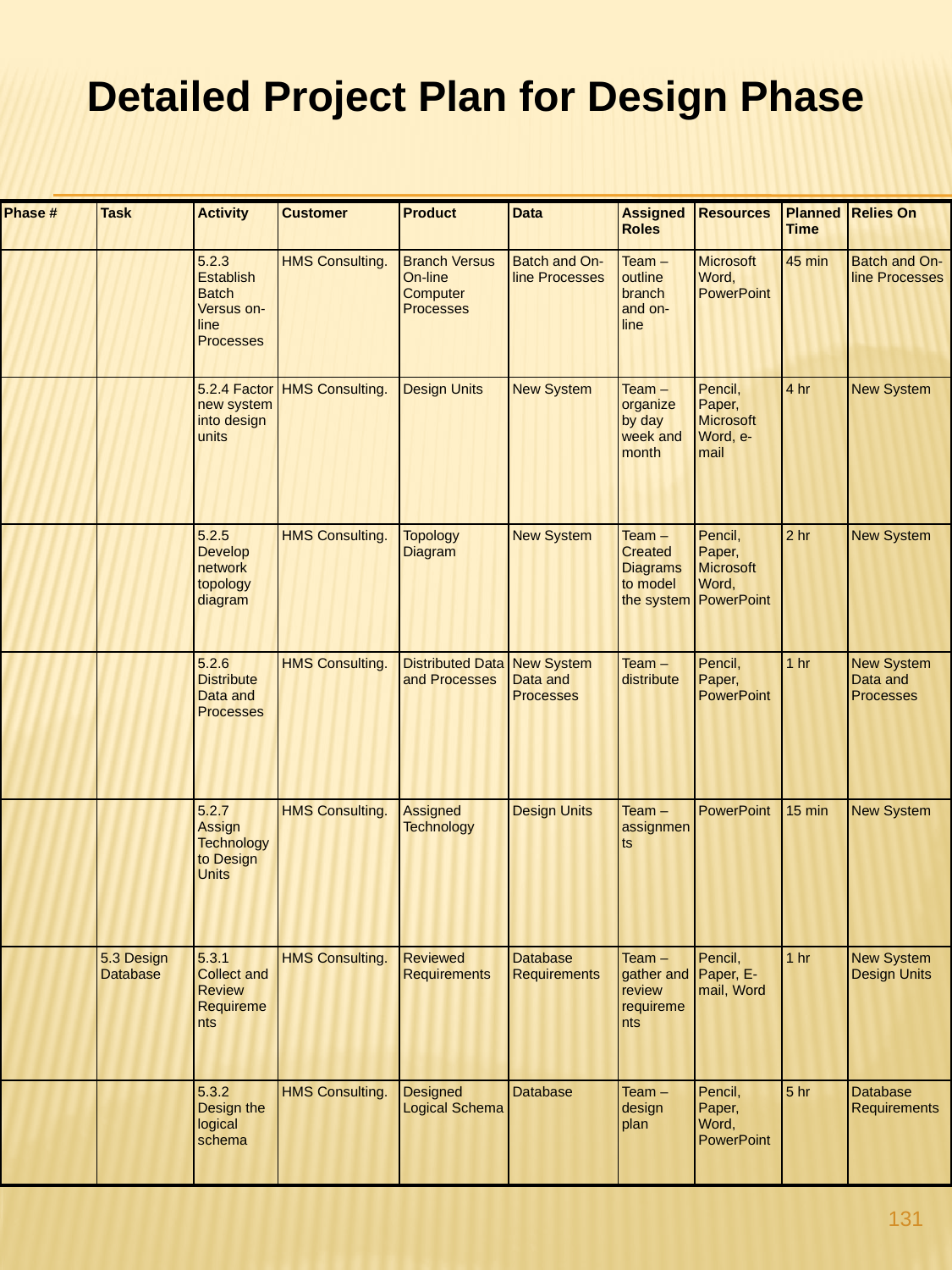

Detailed Project Plan for Design Phase
| Phase # | Task | Activity | Customer | Product | Data | Assigned Roles | Resources | Planned Time | Relies On |
| --- | --- | --- | --- | --- | --- | --- | --- | --- | --- |
|  |  | 5.2.3 Establish Batch Versus on-line Processes | HMS Consulting. | Branch Versus On-line Computer Processes | Batch and On-line Processes | Team – outline branch and on-line | Microsoft Word, PowerPoint | 45 min | Batch and On-line Processes |
|  |  | 5.2.4 Factor new system into design units | HMS Consulting. | Design Units | New System | Team – organize by day week and month | Pencil, Paper, Microsoft Word, e-mail | 4 hr | New System |
|  |  | 5.2.5 Develop network topology diagram | HMS Consulting. | Topology Diagram | New System | Team – Created Diagrams to model the system | Pencil, Paper, Microsoft Word, PowerPoint | 2 hr | New System |
|  |  | 5.2.6 Distribute Data and Processes | HMS Consulting. | Distributed Data and Processes | New System Data and Processes | Team – distribute | Pencil, Paper, PowerPoint | 1 hr | New System Data and Processes |
|  |  | 5.2.7 Assign Technology to Design Units | HMS Consulting. | Assigned Technology | Design Units | Team – assignments | PowerPoint | 15 min | New System |
|  | 5.3 Design Database | 5.3.1 Collect and Review Requirements | HMS Consulting. | Reviewed Requirements | Database Requirements | Team – gather and review requirements | Pencil, Paper, E-mail, Word | 1 hr | New System Design Units |
|  |  | 5.3.2 Design the logical schema | HMS Consulting. | Designed Logical Schema | Database | Team – design plan | Pencil, Paper, Word, PowerPoint | 5 hr | Database Requirements |
131